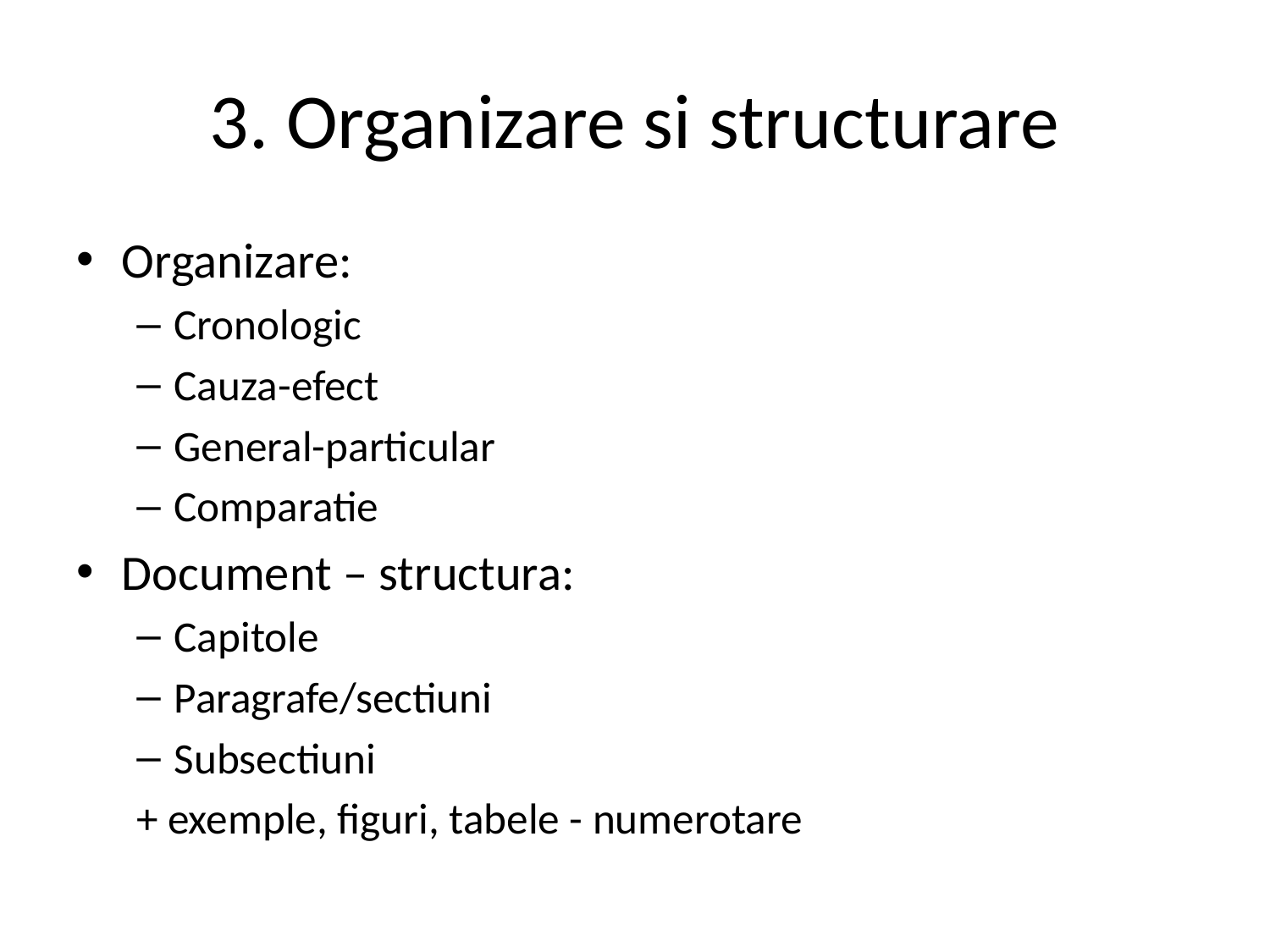

# 3. Organizare si structurare
Organizare:
Cronologic
Cauza-efect
General-particular
Comparatie
Document – structura:
Capitole
Paragrafe/sectiuni
Subsectiuni
+ exemple, figuri, tabele - numerotare